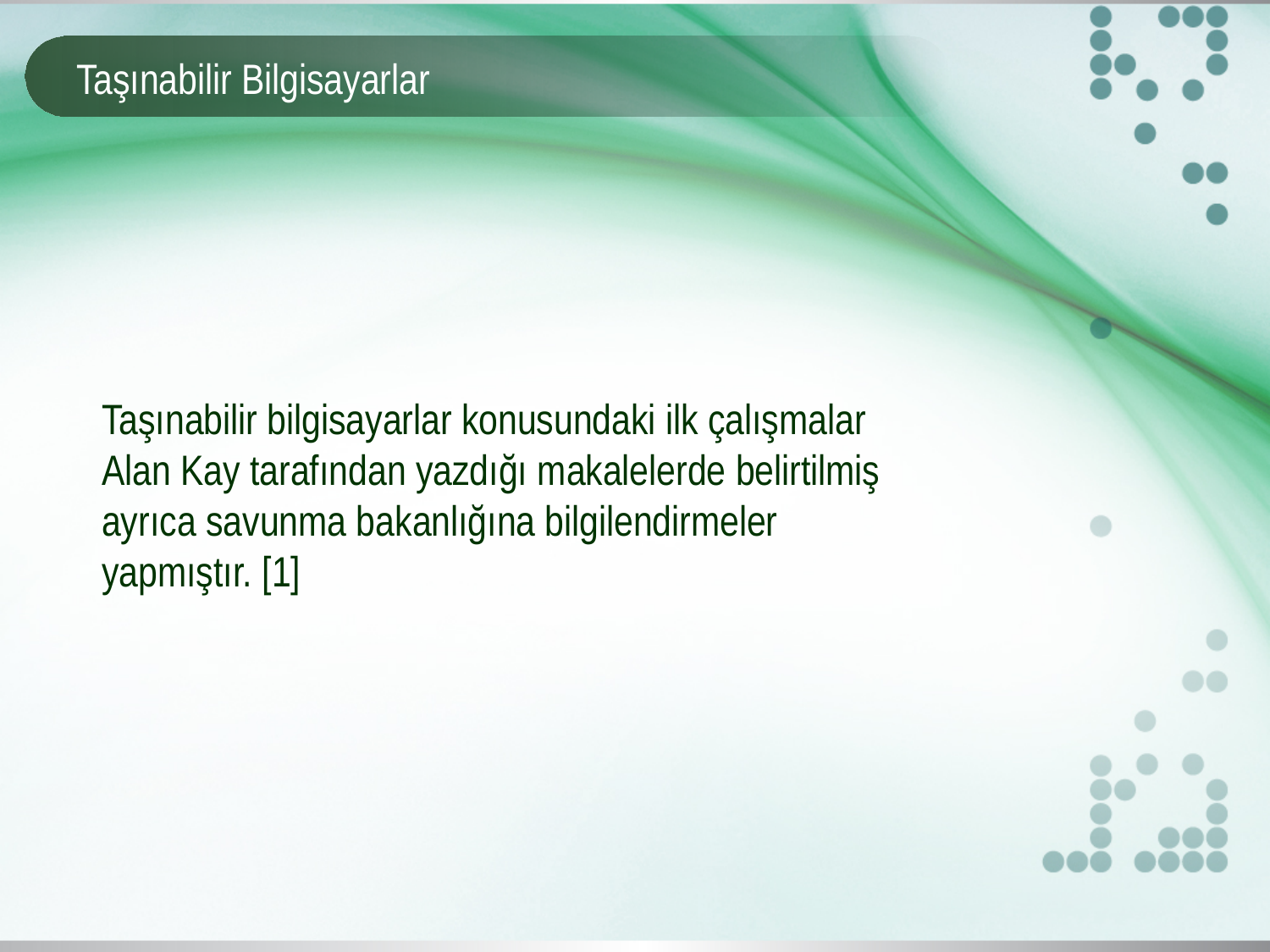

# Taşınabilir Bilgisayarlar
Taşınabilir bilgisayarlar konusundaki ilk çalışmalar Alan Kay tarafından yazdığı makalelerde belirtilmiş ayrıca savunma bakanlığına bilgilendirmeler yapmıştır. [1]